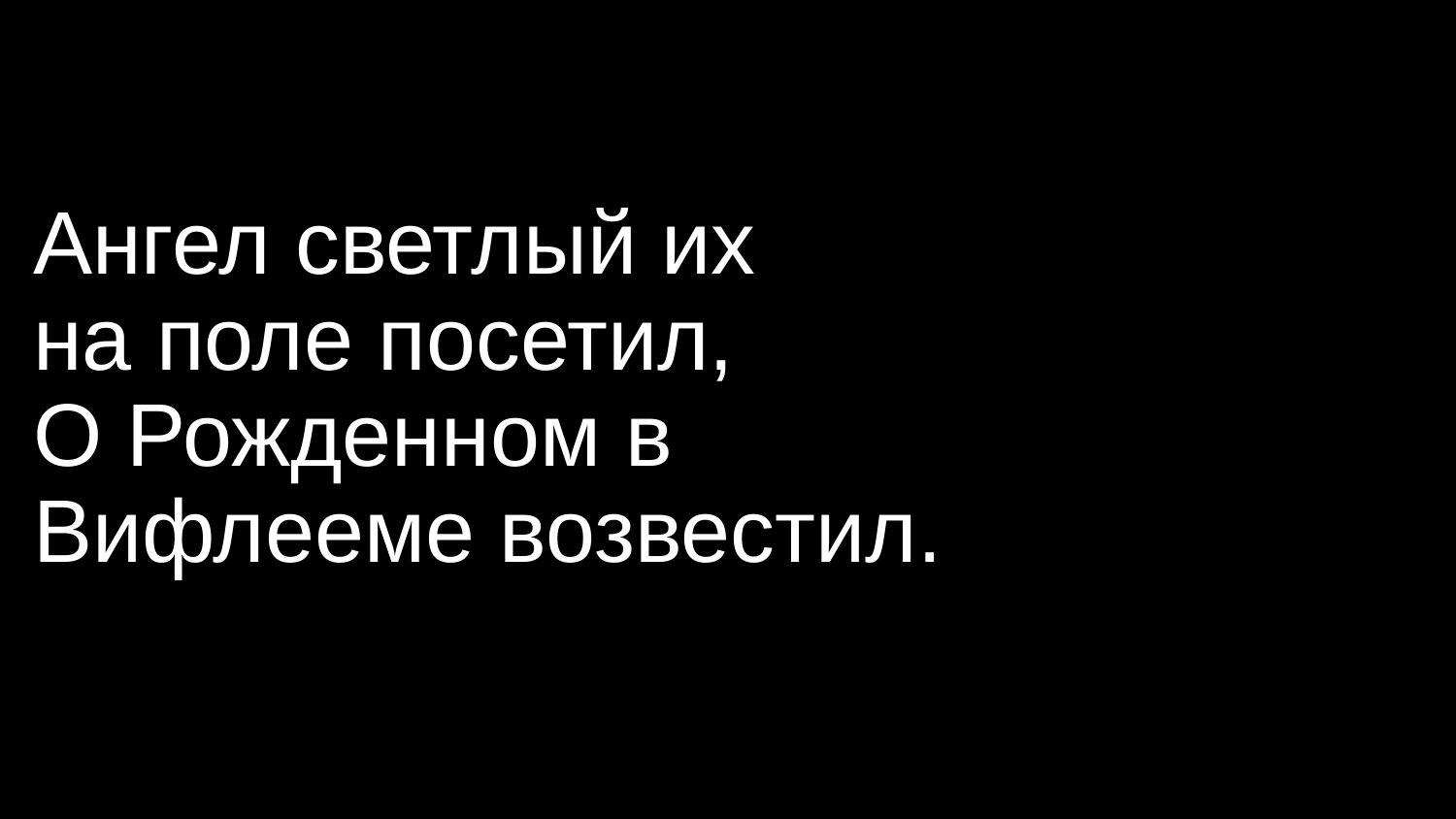

# Ангел светлый их на поле посетил, О Рожденном в Вифлееме возвестил.